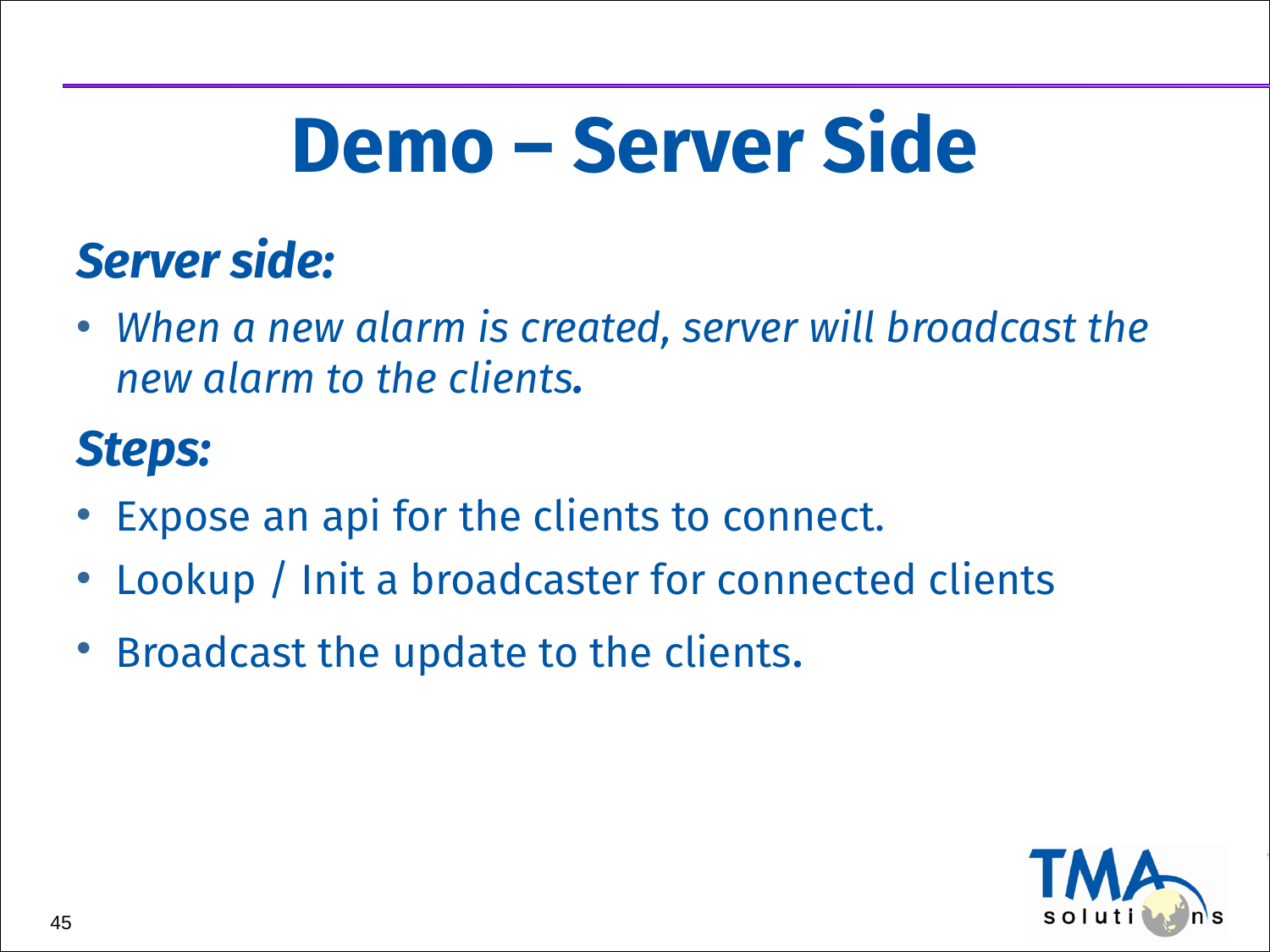

# Demo – Server Side
Server side:
When a new alarm is created, server will broadcast the new alarm to the clients.
Steps:
Expose an api for the clients to connect.
Lookup / Init a broadcaster for connected clients
Broadcast the update to the clients.